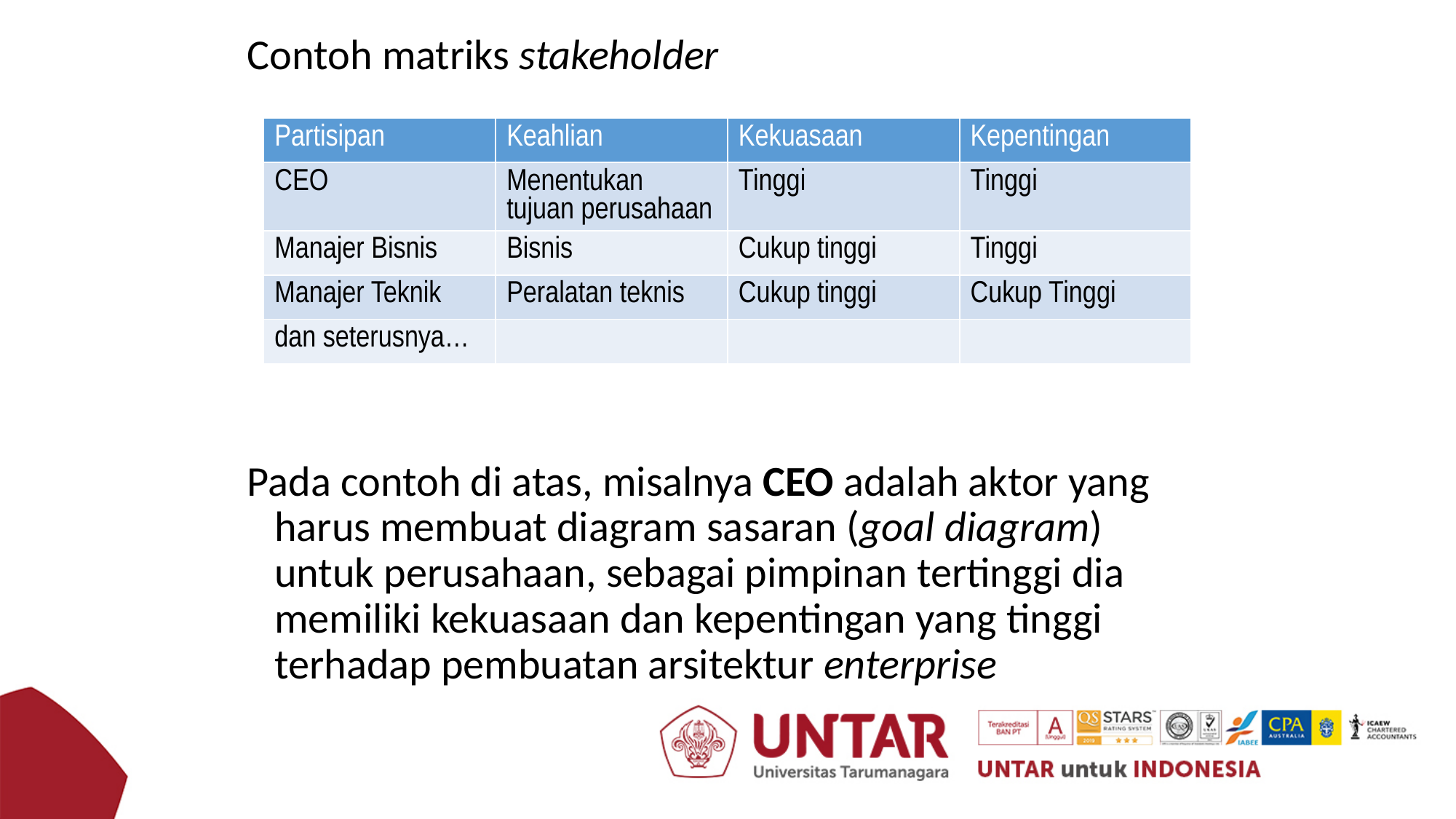

Contoh matriks stakeholder

Pada contoh di atas, misalnya CEO adalah aktor yang harus membuat diagram sasaran (goal diagram) untuk perusahaan, sebagai pimpinan tertinggi dia memiliki kekuasaan dan kepentingan yang tinggi terhadap pembuatan arsitektur enterprise
| Partisipan | Keahlian | Kekuasaan | Kepentingan |
| --- | --- | --- | --- |
| CEO | Menentukan tujuan perusahaan | Tinggi | Tinggi |
| Manajer Bisnis | Bisnis | Cukup tinggi | Tinggi |
| Manajer Teknik | Peralatan teknis | Cukup tinggi | Cukup Tinggi |
| dan seterusnya… |  |  |  |